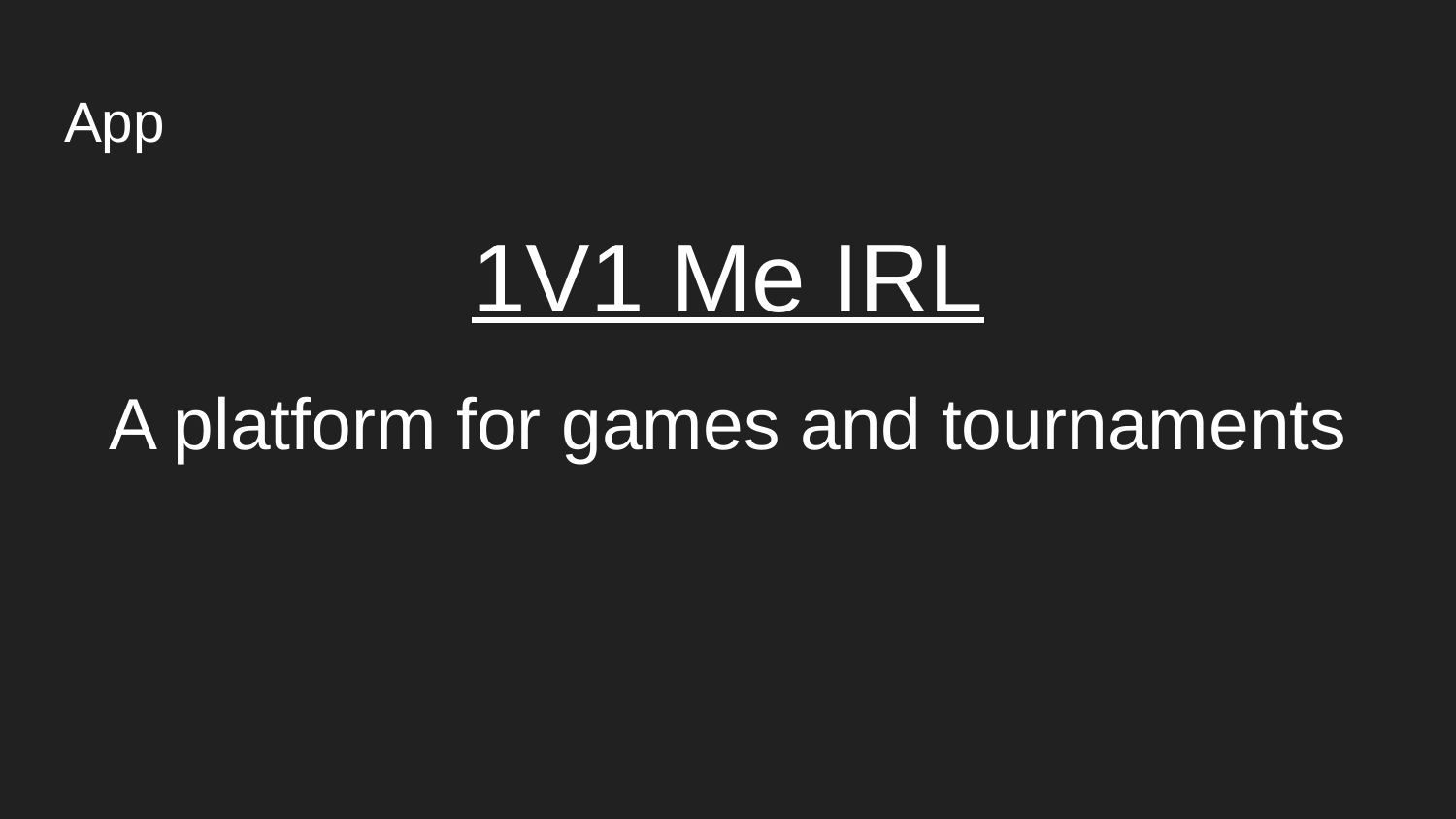

# App
1V1 Me IRL
A platform for games and tournaments